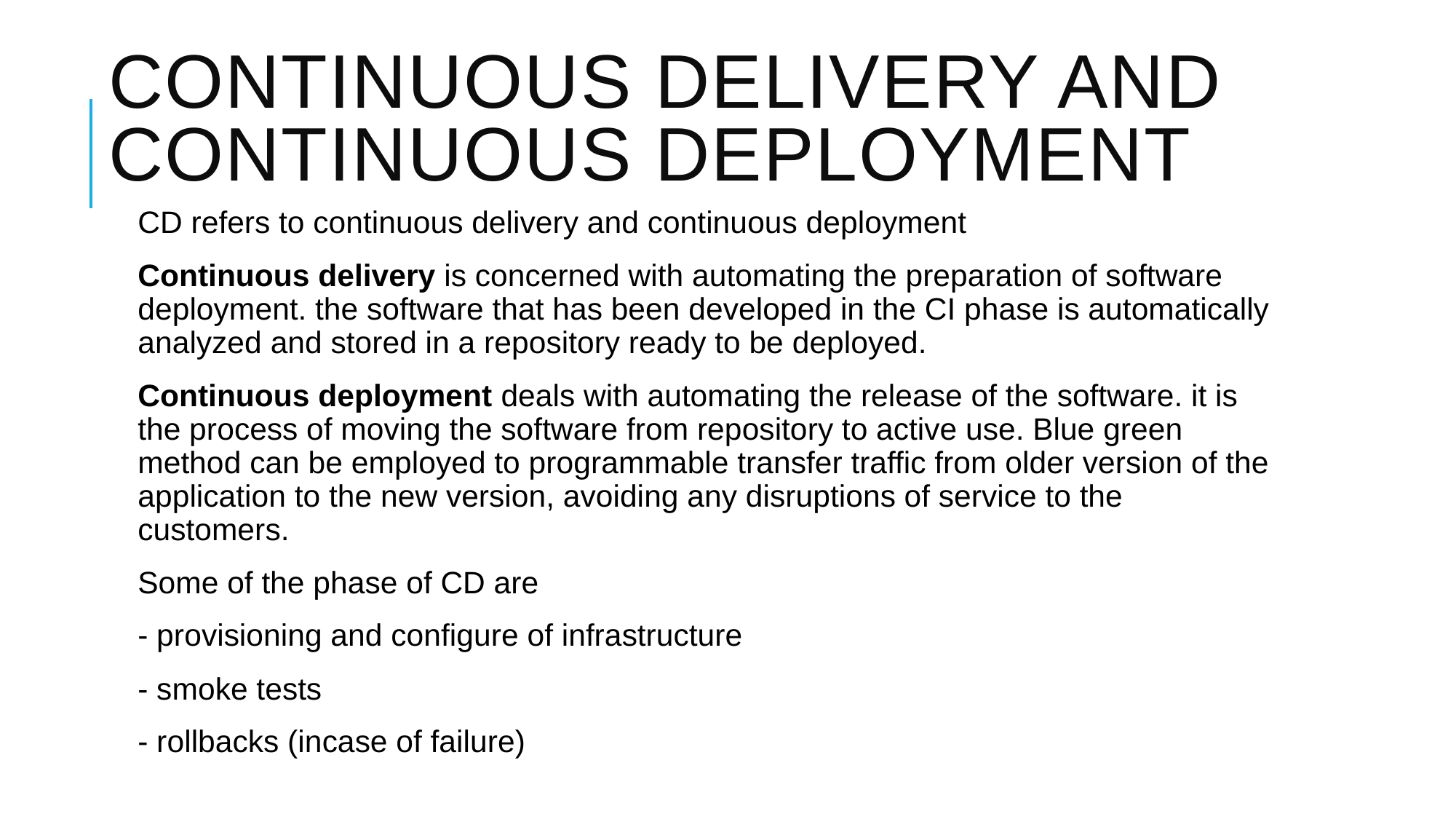

# continuous delivery and continuous deployment
CD refers to continuous delivery and continuous deployment
Continuous delivery is concerned with automating the preparation of software deployment. the software that has been developed in the CI phase is automatically analyzed and stored in a repository ready to be deployed.
Continuous deployment deals with automating the release of the software. it is the process of moving the software from repository to active use. Blue green method can be employed to programmable transfer traffic from older version of the application to the new version, avoiding any disruptions of service to the customers.
Some of the phase of CD are
- provisioning and configure of infrastructure
- smoke tests
- rollbacks (incase of failure)